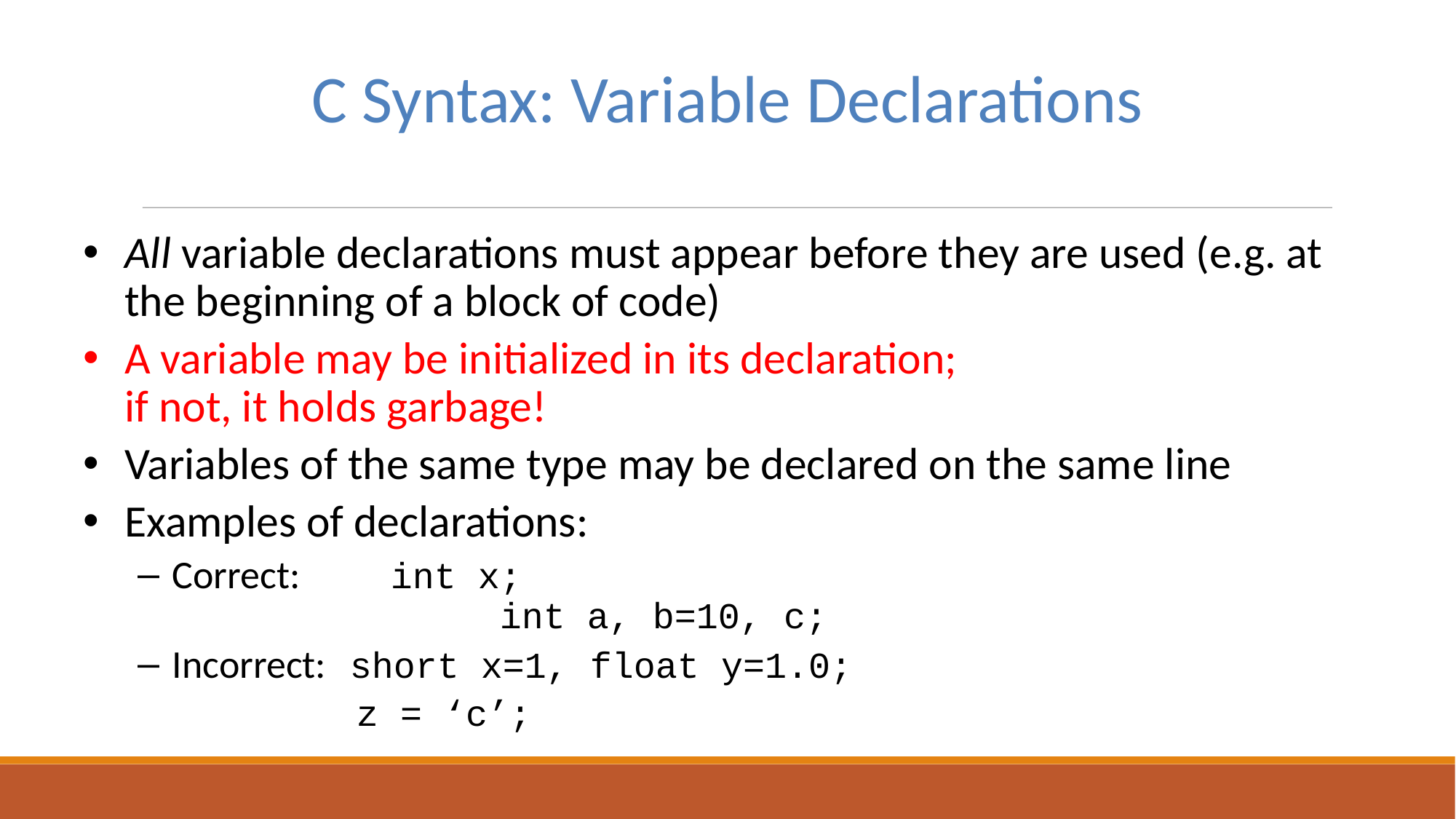

# C Syntax: Variable Declarations
All variable declarations must appear before they are used (e.g. at the beginning of a block of code)
A variable may be initialized in its declaration;
if not, it holds garbage!
Variables of the same type may be declared on the same line
Examples of declarations:
Correct: 	int x;
			int a, b=10, c;
Incorrect: short x=1, float y=1.0;
z = ‘c’;